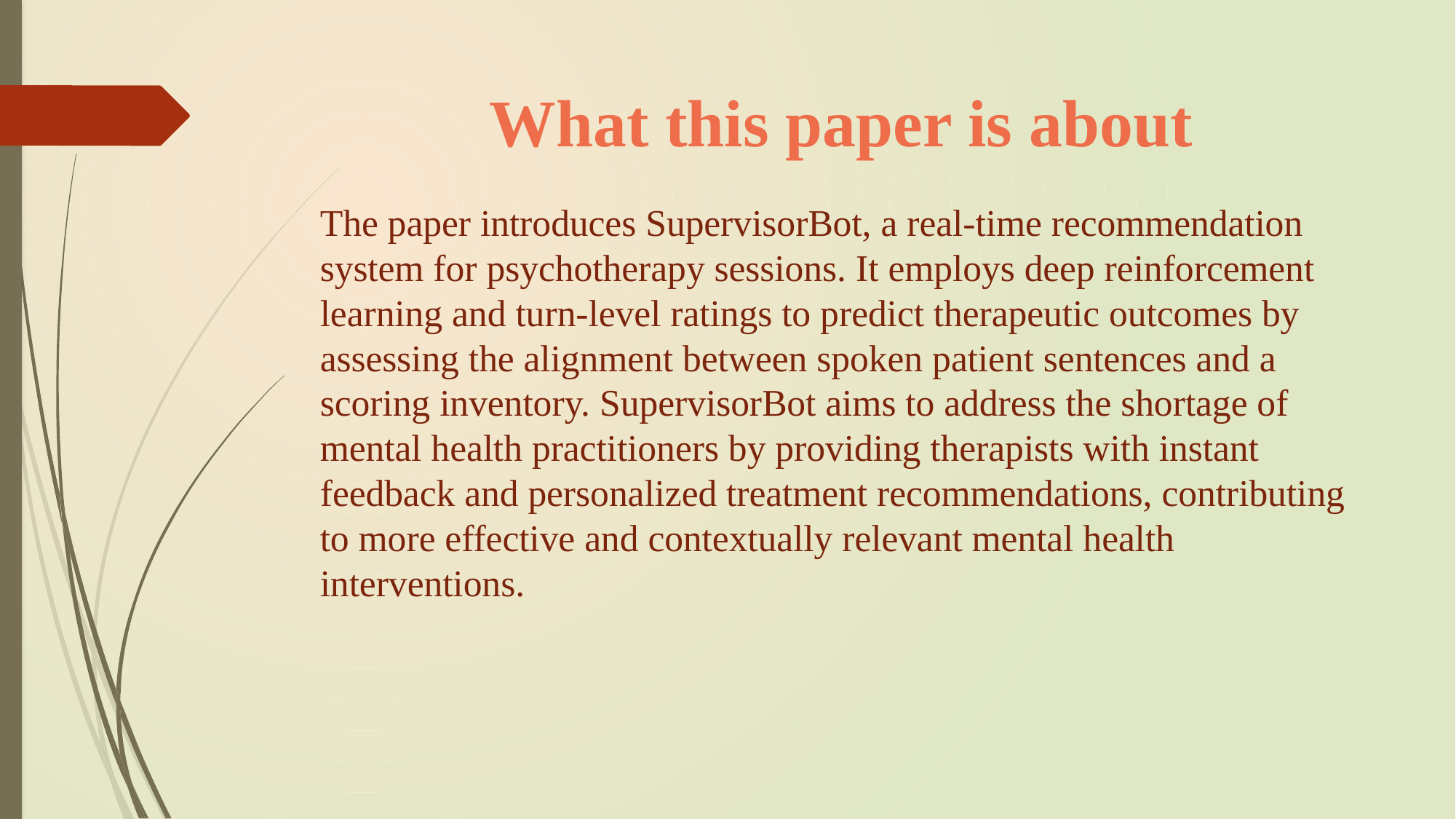

# What this paper is about
The paper introduces SupervisorBot, a real-time recommendation system for psychotherapy sessions. It employs deep reinforcement learning and turn-level ratings to predict therapeutic outcomes by assessing the alignment between spoken patient sentences and a scoring inventory. SupervisorBot aims to address the shortage of mental health practitioners by providing therapists with instant feedback and personalized treatment recommendations, contributing to more effective and contextually relevant mental health interventions.